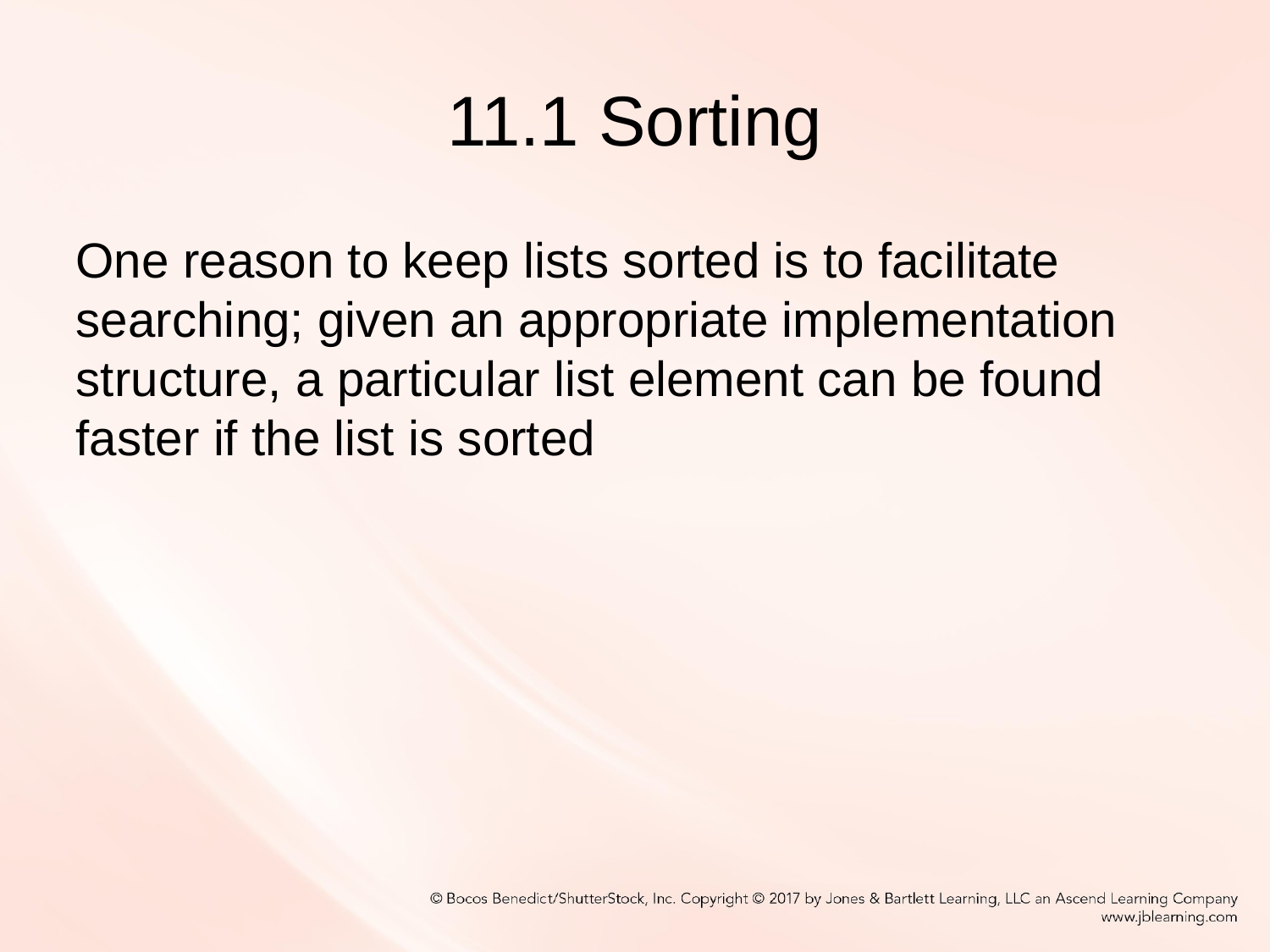

11.1 Sorting
One reason to keep lists sorted is to facilitate searching; given an appropriate implementation structure, a particular list element can be found faster if the list is sorted